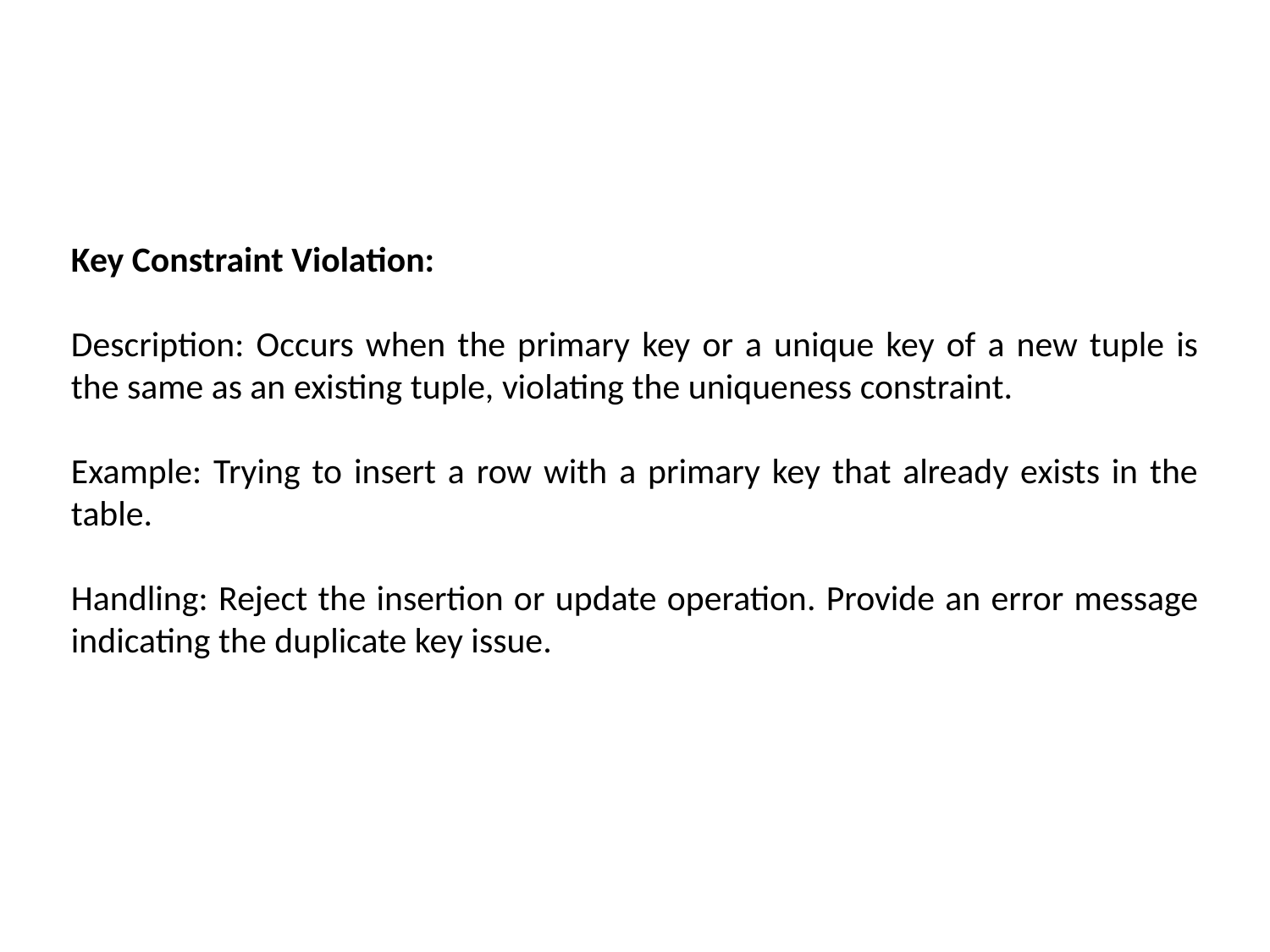

Key Constraint Violation:

Description: Occurs when the primary key or a unique key of a new tuple is the same as an existing tuple, violating the uniqueness constraint.

Example: Trying to insert a row with a primary key that already exists in the table.

Handling: Reject the insertion or update operation. Provide an error message indicating the duplicate key issue.